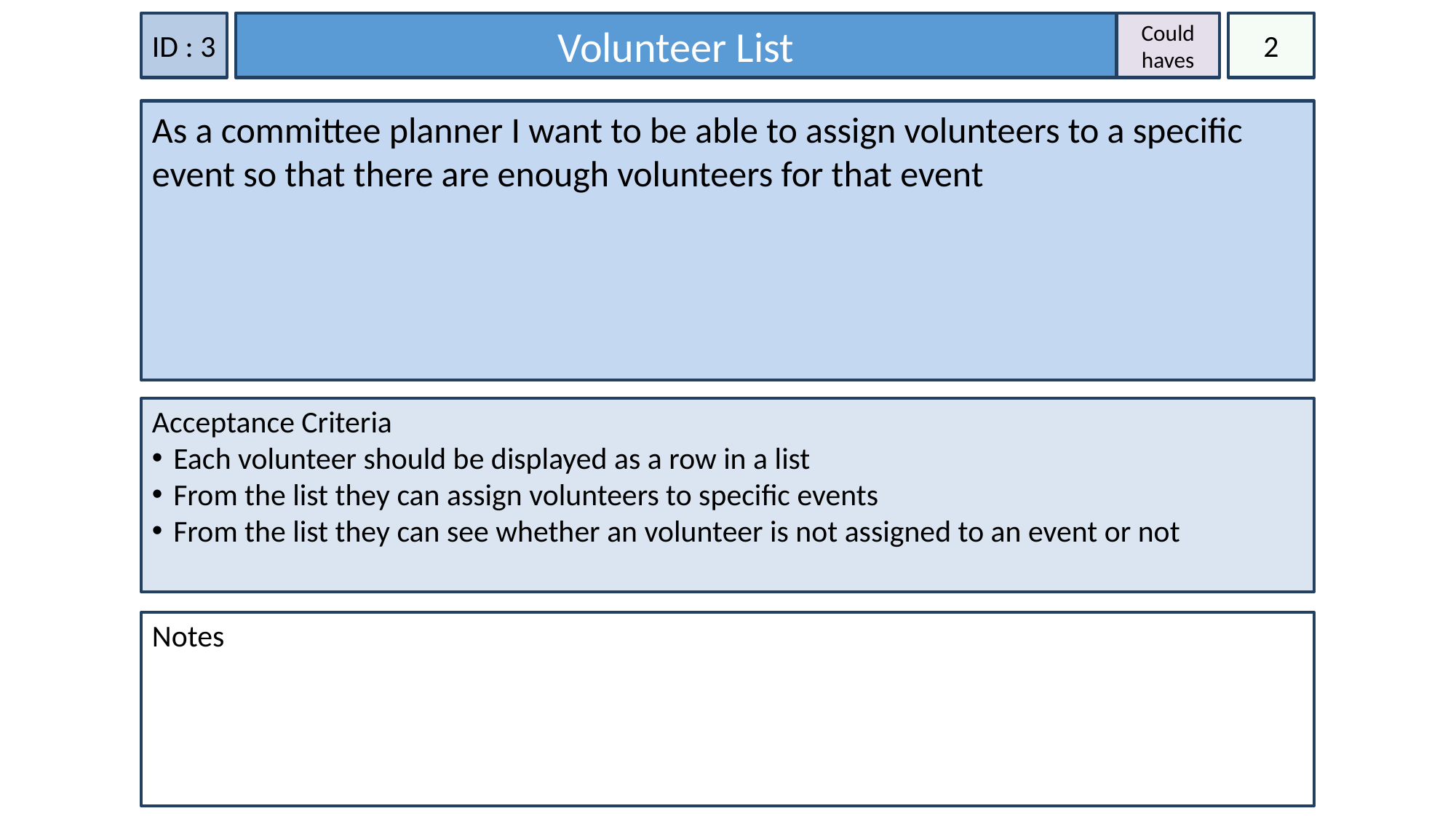

ID : 3
Volunteer List
Could haves
2
As a committee planner I want to be able to assign volunteers to a specific event so that there are enough volunteers for that event
Acceptance Criteria
Each volunteer should be displayed as a row in a list
From the list they can assign volunteers to specific events
From the list they can see whether an volunteer is not assigned to an event or not
Notes